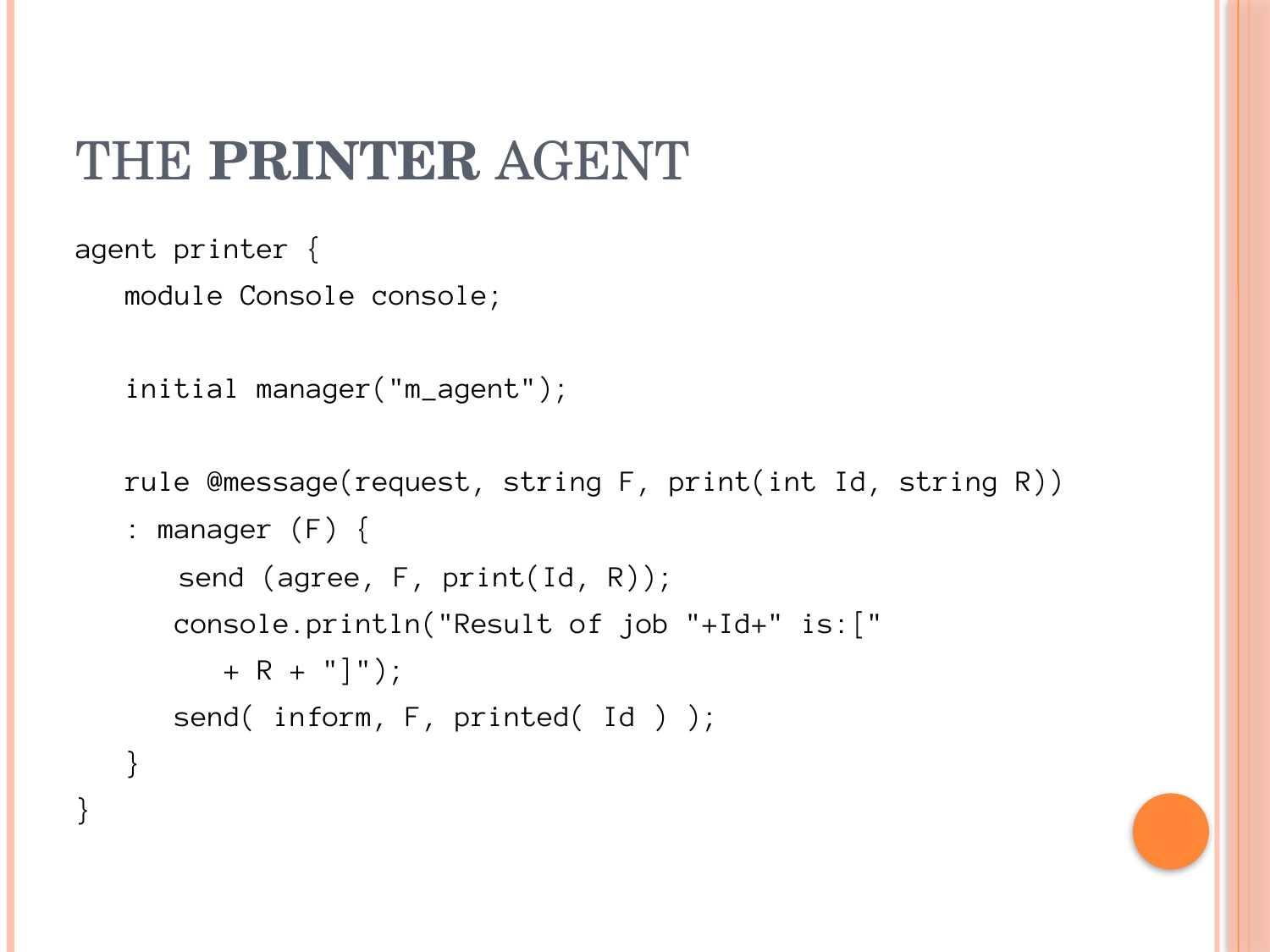

# The Printer Agent
agent printer {
   module Console console;

   initial manager("m_agent");

   rule @message(request, string F, print(int Id, string R))
   : manager (F) {
      send (agree, F, print(Id, R));
      console.println("Result of job "+Id+" is:["
         + R + "]");
      send( inform, F, printed( Id ) );
   }
}